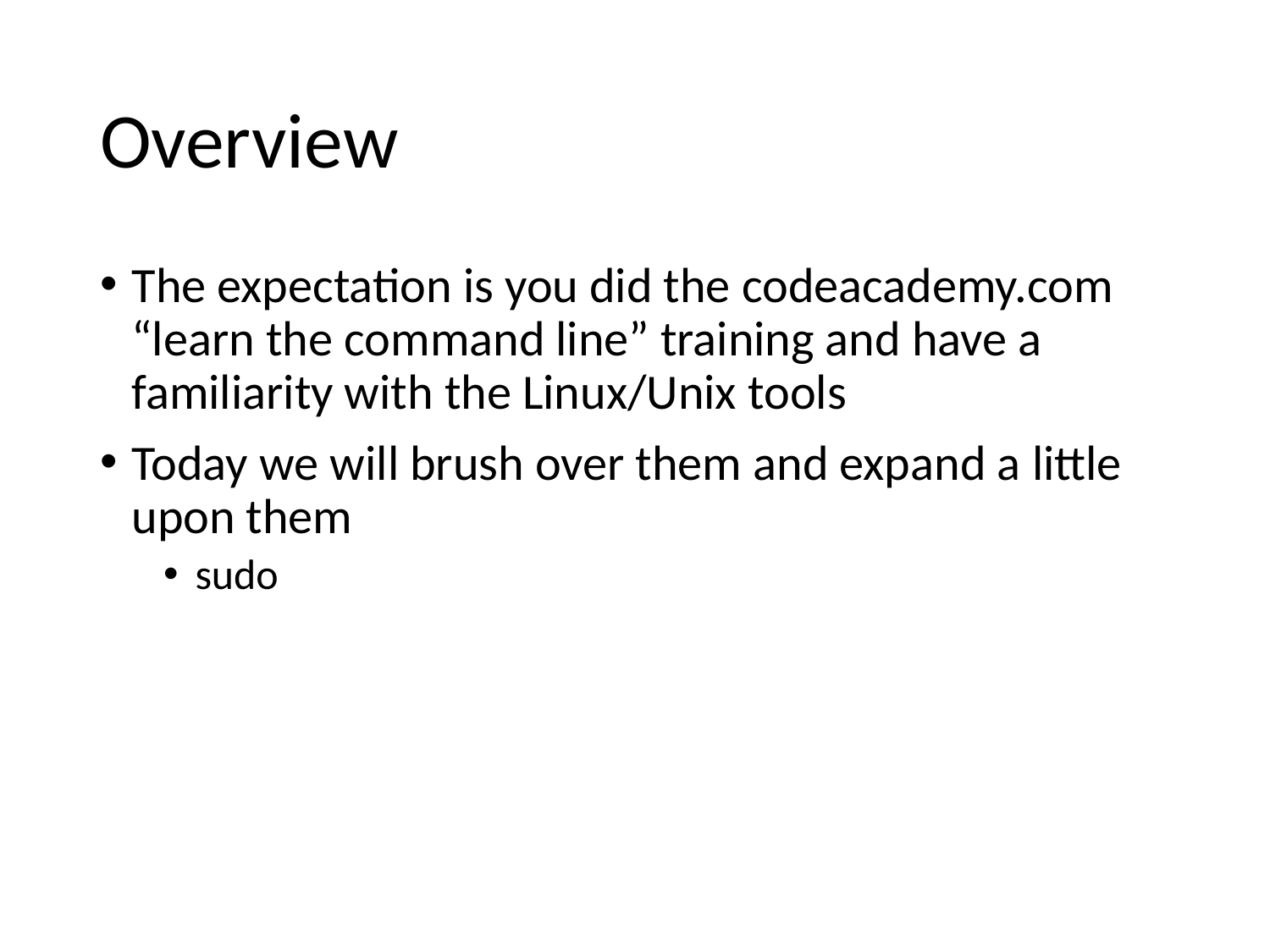

# Overview
The expectation is you did the codeacademy.com “learn the command line” training and have a familiarity with the Linux/Unix tools
Today we will brush over them and expand a little upon them
sudo